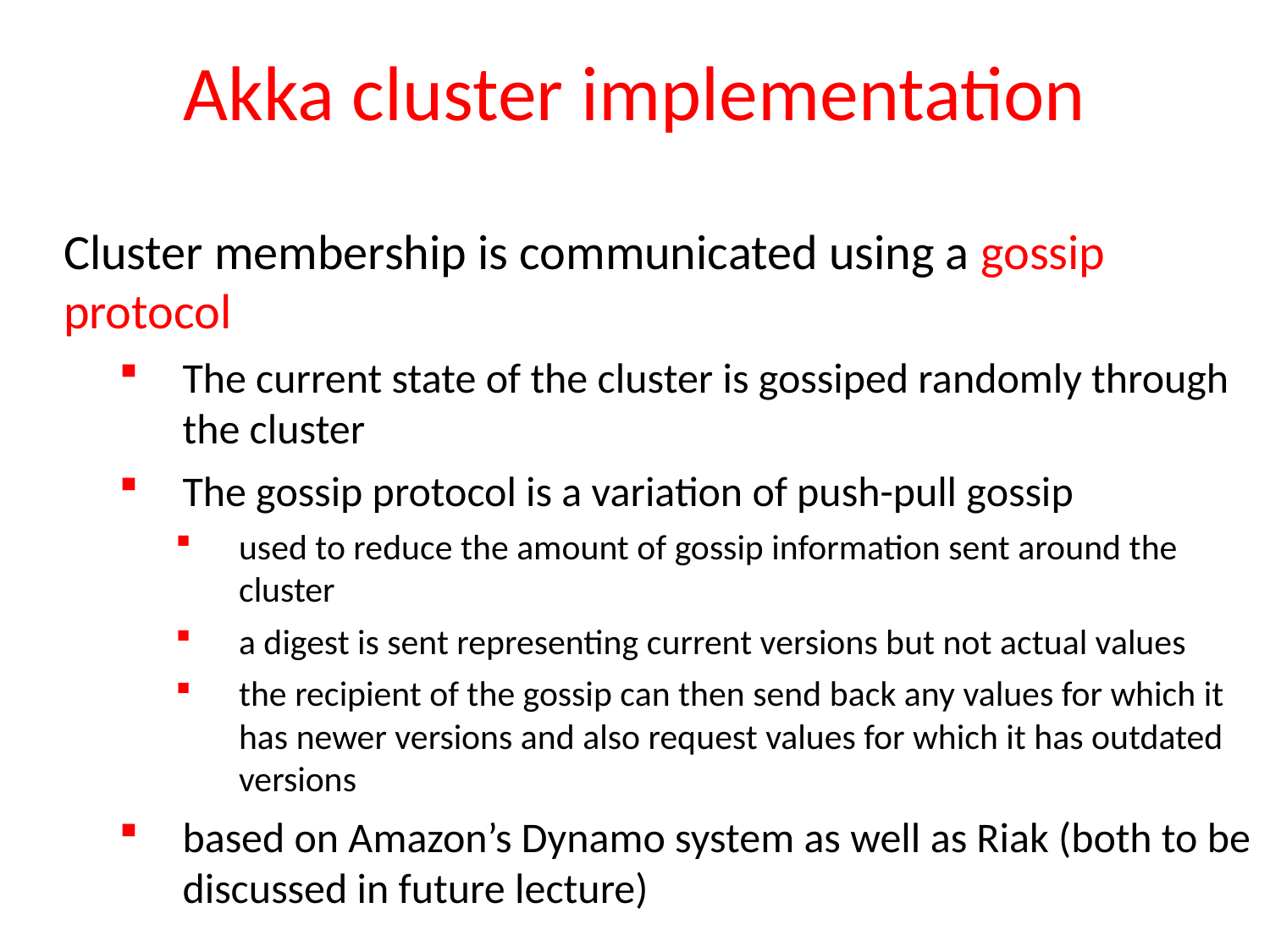

# Akka cluster implementation
Cluster membership is communicated using a gossip protocol
The current state of the cluster is gossiped randomly through the cluster
The gossip protocol is a variation of push-pull gossip
used to reduce the amount of gossip information sent around the cluster
a digest is sent representing current versions but not actual values
the recipient of the gossip can then send back any values for which it has newer versions and also request values for which it has outdated versions
based on Amazon’s Dynamo system as well as Riak (both to be discussed in future lecture)